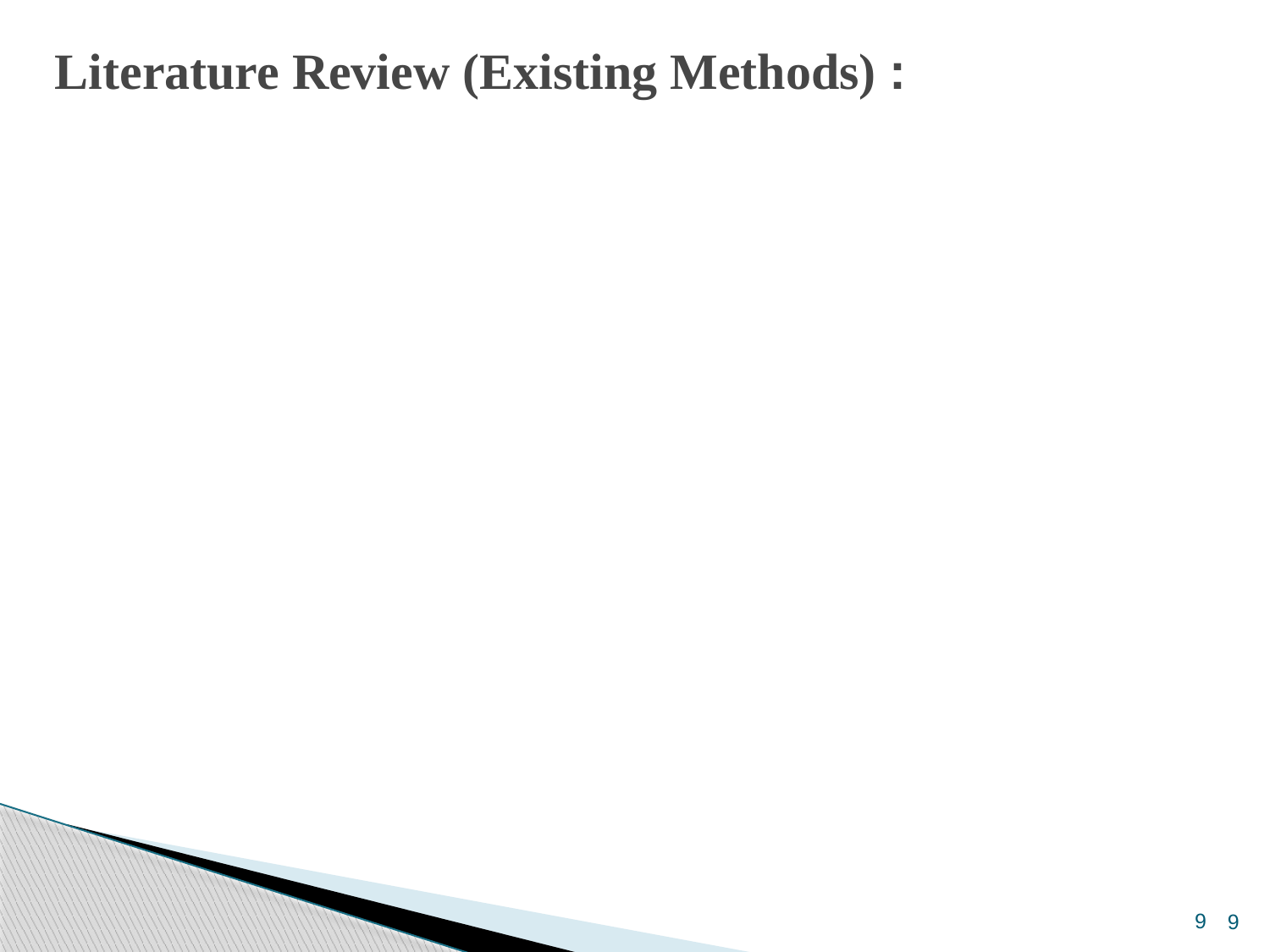

# Literature Review (Existing Methods) :

9
9